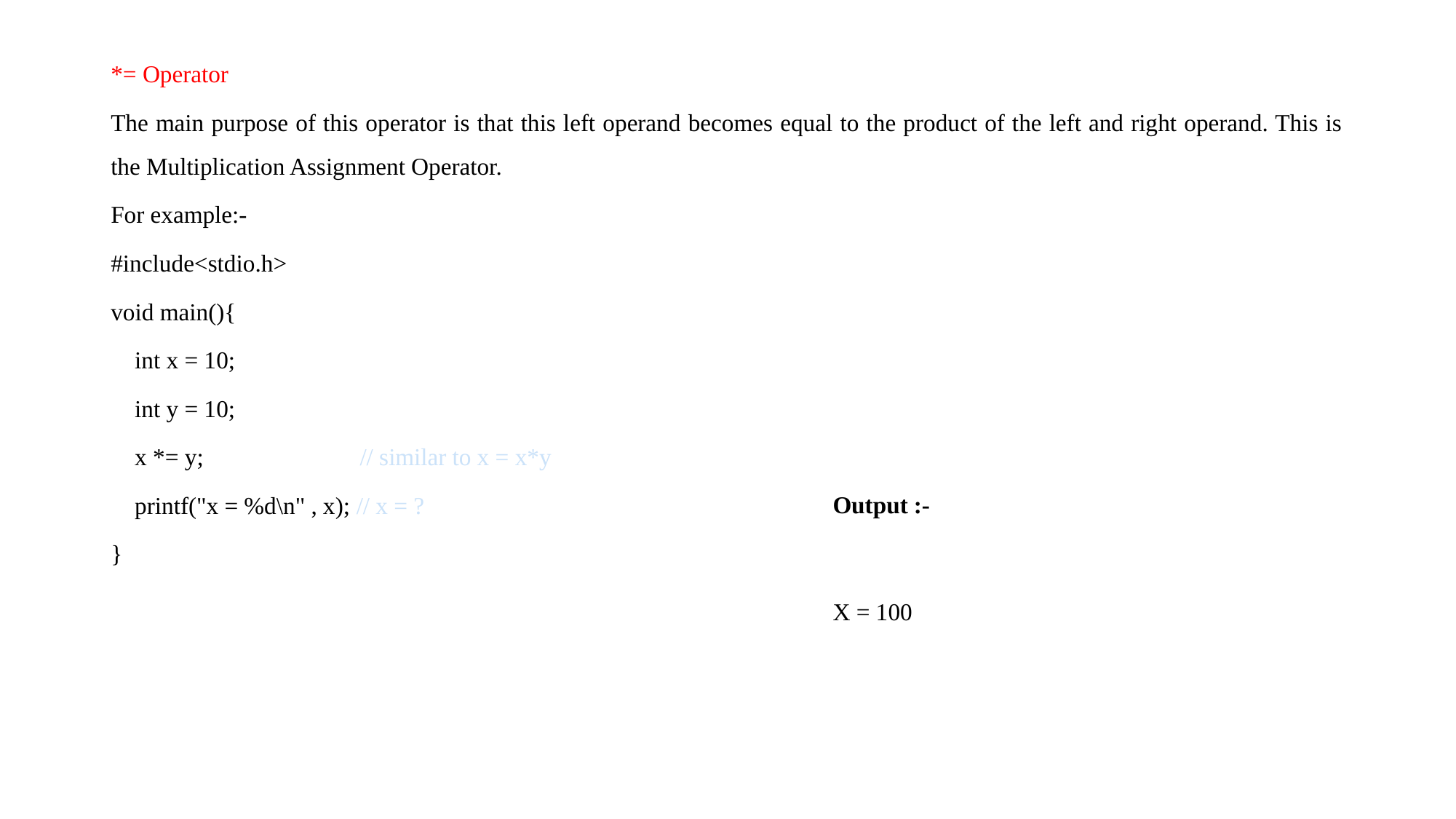

*= Operator
The main purpose of this operator is that this left operand becomes equal to the product of the left and right operand. This is the Multiplication Assignment Operator.
For example:-
#include<stdio.h>
void main(){
    int x = 10;
    int y = 10;
    x *= y;                          // similar to x = x*y
    printf("x = %d\n" , x); // x = ?
}
Output :-

X = 100